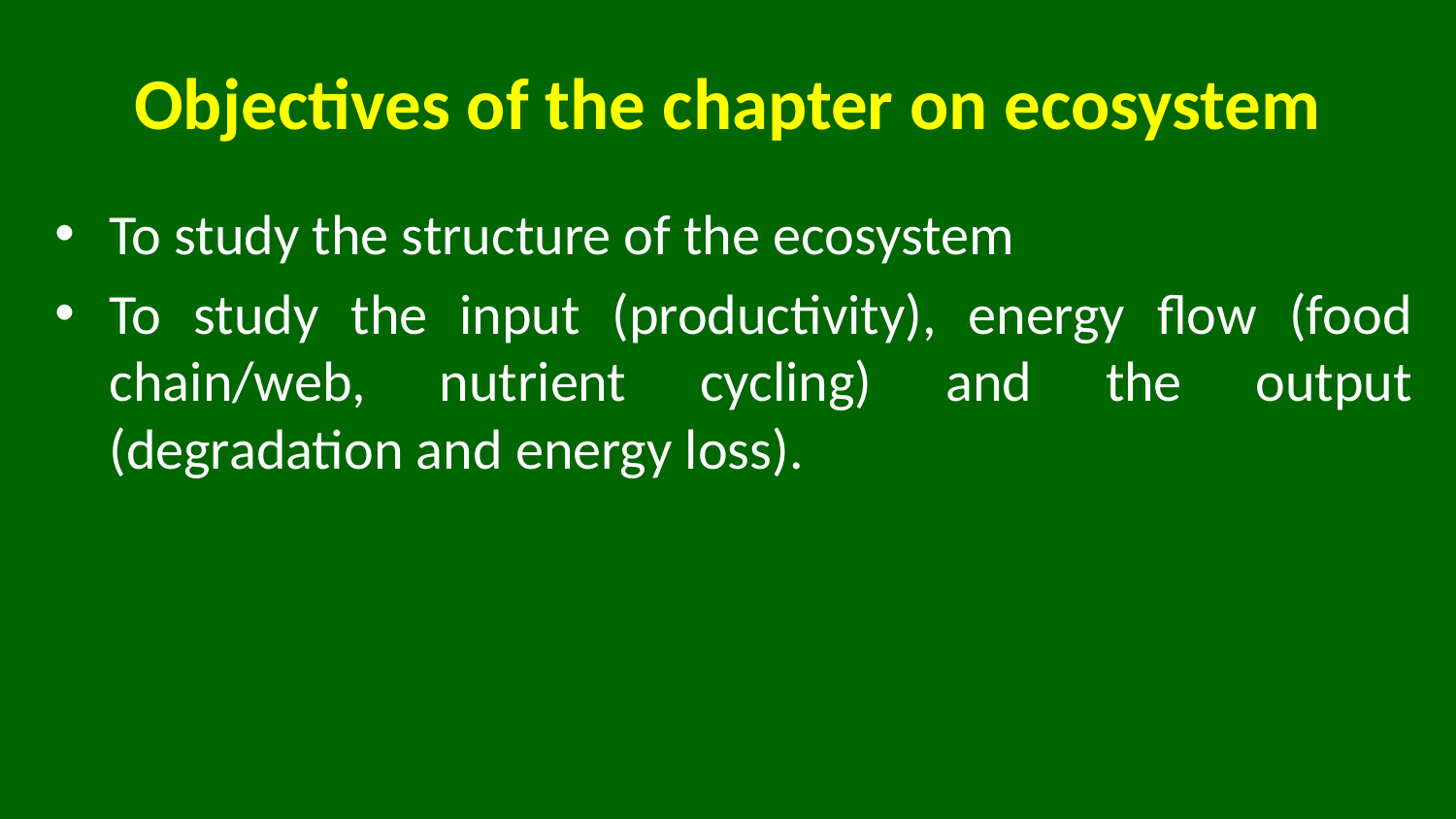

# Objectives of the chapter on ecosystem
To study the structure of the ecosystem
To study the input (productivity), energy flow (food chain/web, nutrient cycling) and the output (degradation and energy loss).